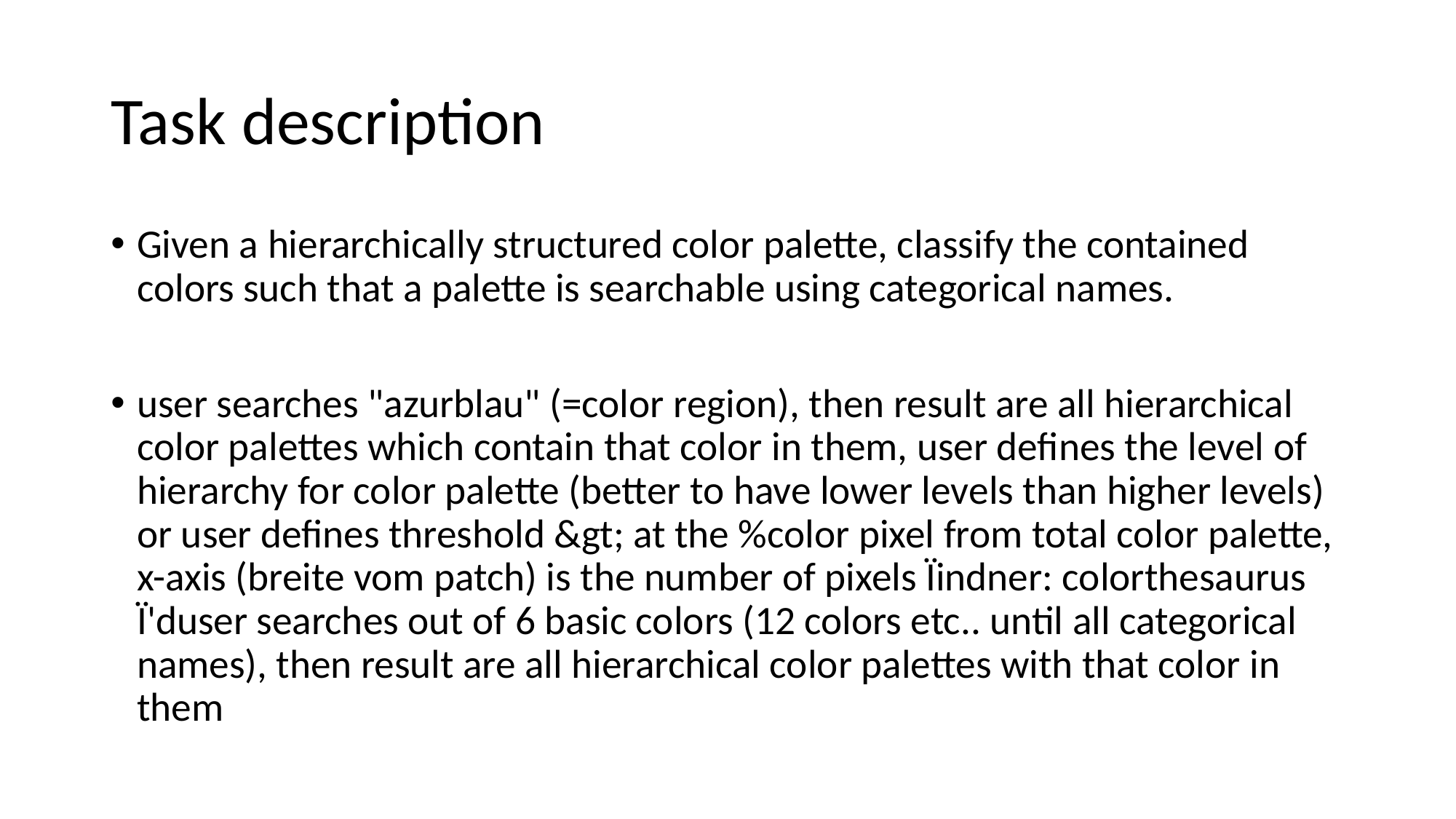

# Task description
Given a hierarchically structured color palette, classify the contained colors such that a palette is searchable using categorical names.

user searches "azurblau" (=color region), then result are all hierarchical color palettes which contain that color in them, user defines the level of hierarchy for color palette (better to have lower levels than higher levels) or user defines threshold &gt; at the %color pixel from total color palette, x-axis (breite vom patch) is the number of pixels Ïindner: colorthesaurus Ï'duser searches out of 6 basic colors (12 colors etc.. until all categorical names), then result are all hierarchical color palettes with that color in them